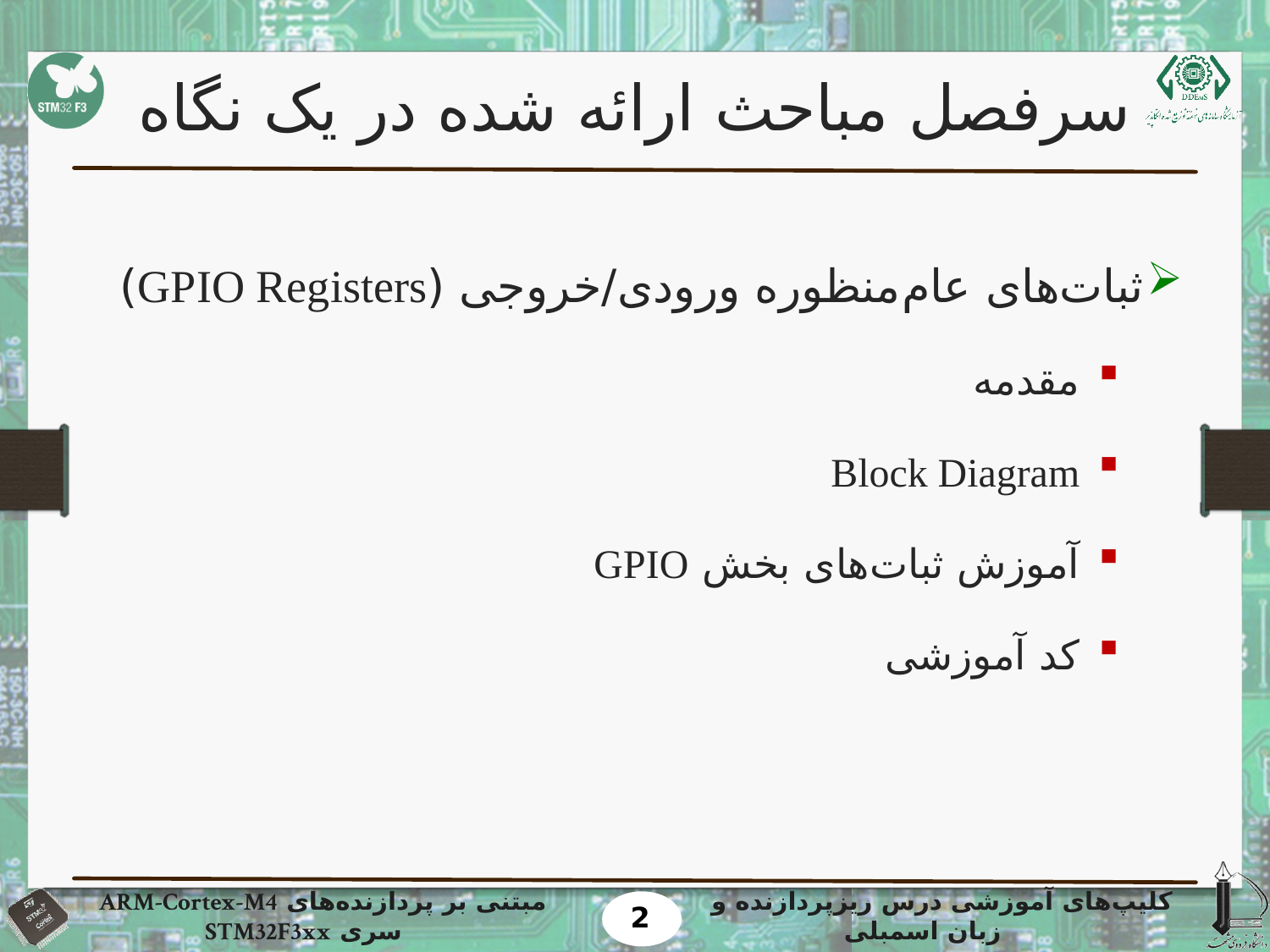

# سرفصل مباحث ارائه شده در یک نگاه

ثبات‌های عام‌منظوره ورودی/خروجی (GPIO Registers)
مقدمه
Block Diagram
آموزش ثبات‌های بخش GPIO
کد آموزشی
2